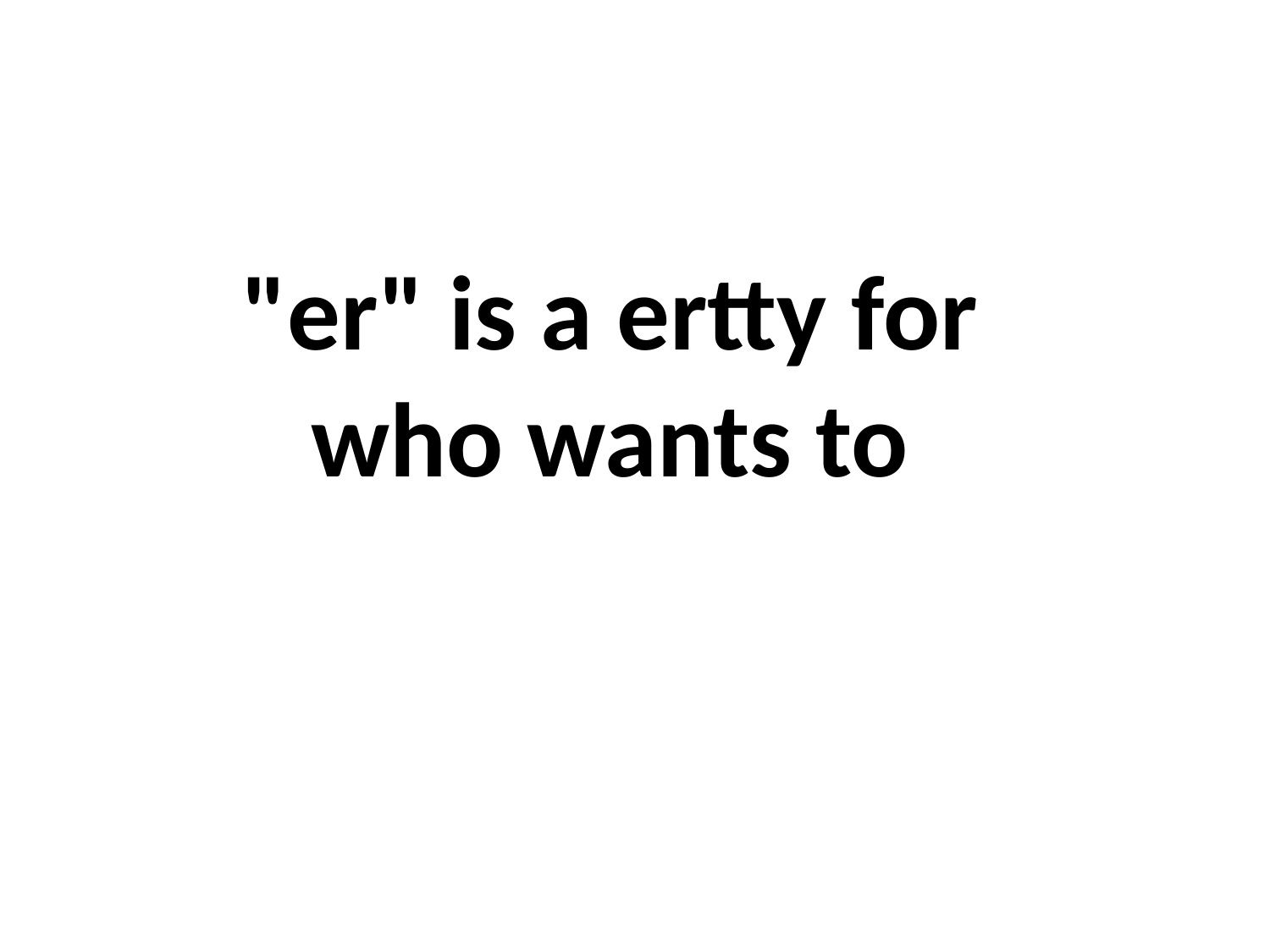

"er" is a ertty for  who wants to